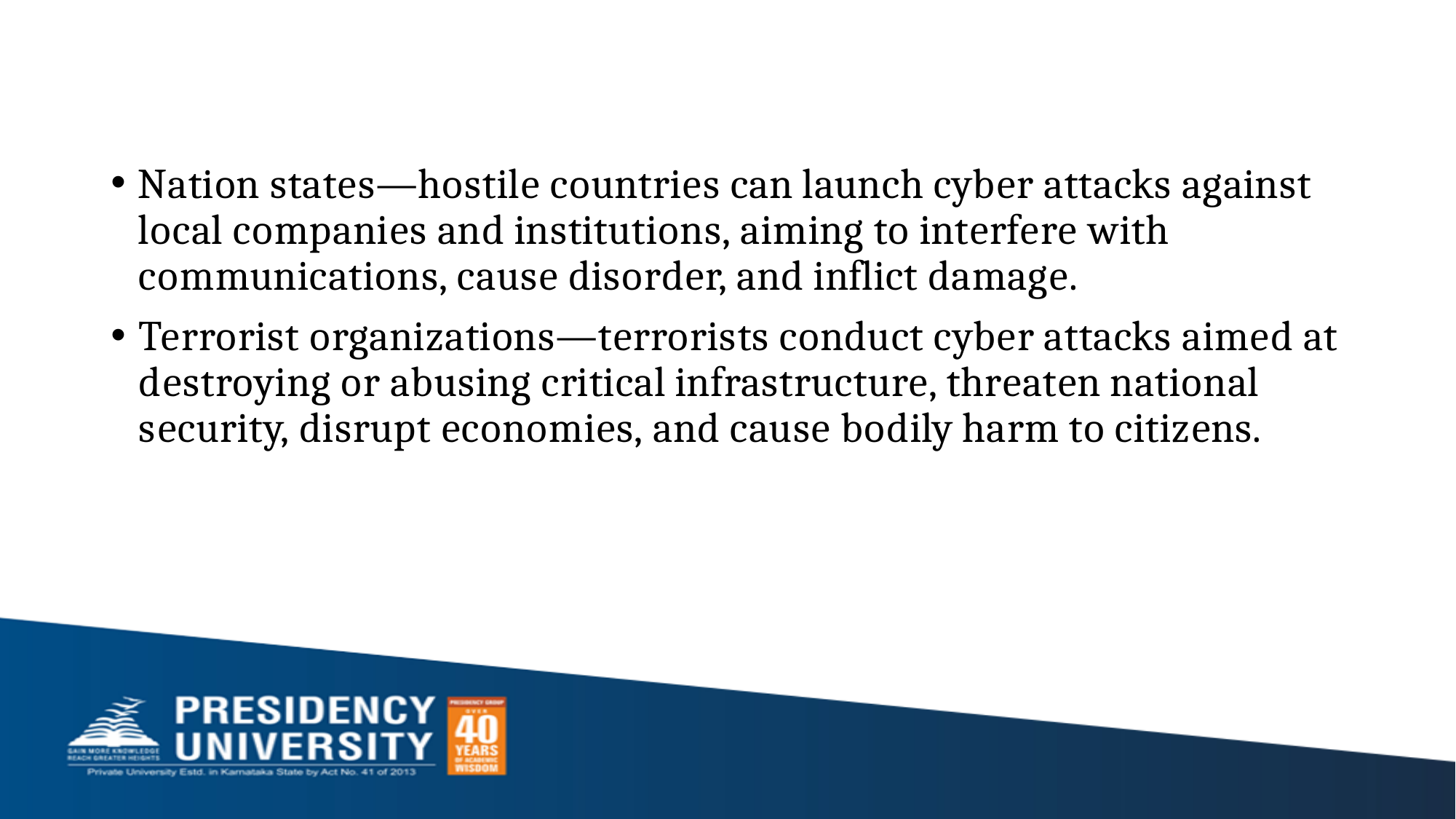

#
Nation states—hostile countries can launch cyber attacks against local companies and institutions, aiming to interfere with communications, cause disorder, and inflict damage.
Terrorist organizations—terrorists conduct cyber attacks aimed at destroying or abusing critical infrastructure, threaten national security, disrupt economies, and cause bodily harm to citizens.